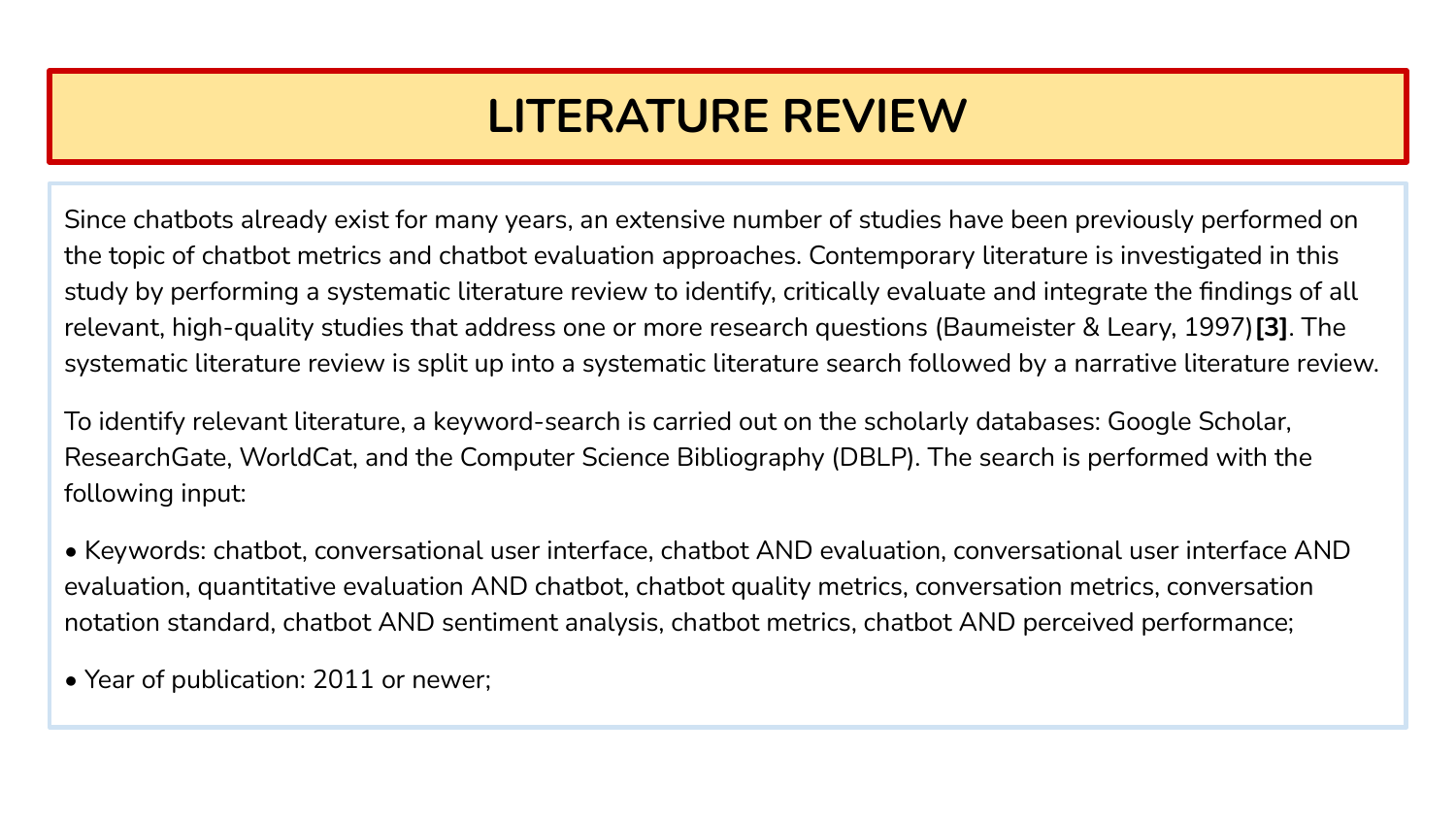

#
LITERATURE REVIEW
Since chatbots already exist for many years, an extensive number of studies have been previously performed on the topic of chatbot metrics and chatbot evaluation approaches. Contemporary literature is investigated in this study by performing a systematic literature review to identify, critically evaluate and integrate the findings of all relevant, high-quality studies that address one or more research questions (Baumeister & Leary, 1997)[3]. The systematic literature review is split up into a systematic literature search followed by a narrative literature review.
To identify relevant literature, a keyword-search is carried out on the scholarly databases: Google Scholar, ResearchGate, WorldCat, and the Computer Science Bibliography (DBLP). The search is performed with the following input:
• Keywords: chatbot, conversational user interface, chatbot AND evaluation, conversational user interface AND evaluation, quantitative evaluation AND chatbot, chatbot quality metrics, conversation metrics, conversation notation standard, chatbot AND sentiment analysis, chatbot metrics, chatbot AND perceived performance;
• Year of publication: 2011 or newer;